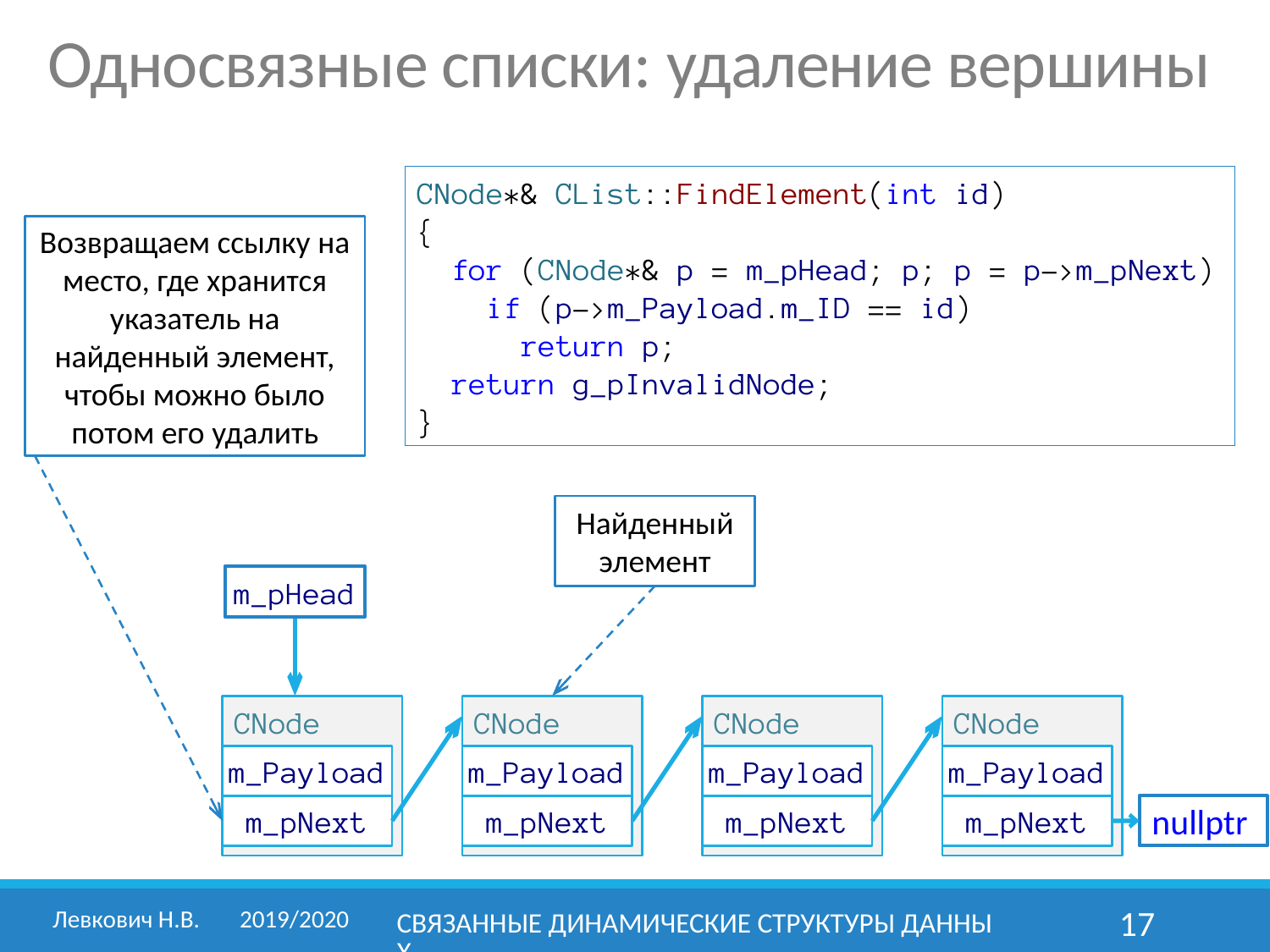

Односвязные списки: удаление вершины
CNode*& CList::FindElement(int id)
{
  for (CNode*& p = m_pHead; p; p = p->m_pNext)
    if (p->m_Payload.m_ID == id)
      return p;
  return g_pInvalidNode;
}
Возвращаем ссылку на место, где хранится указатель на найденный элемент, чтобы можно было потом его удалить
Найденный элемент
m_pHead
CNode
m_Payload
m_pNext
CNode
m_Payload
m_pNext
CNode
m_Payload
m_pNext
CNode
m_Payload
m_pNext
nullptr
Левкович Н.В. 	2019/2020
Связанные динамические структуры данных
17